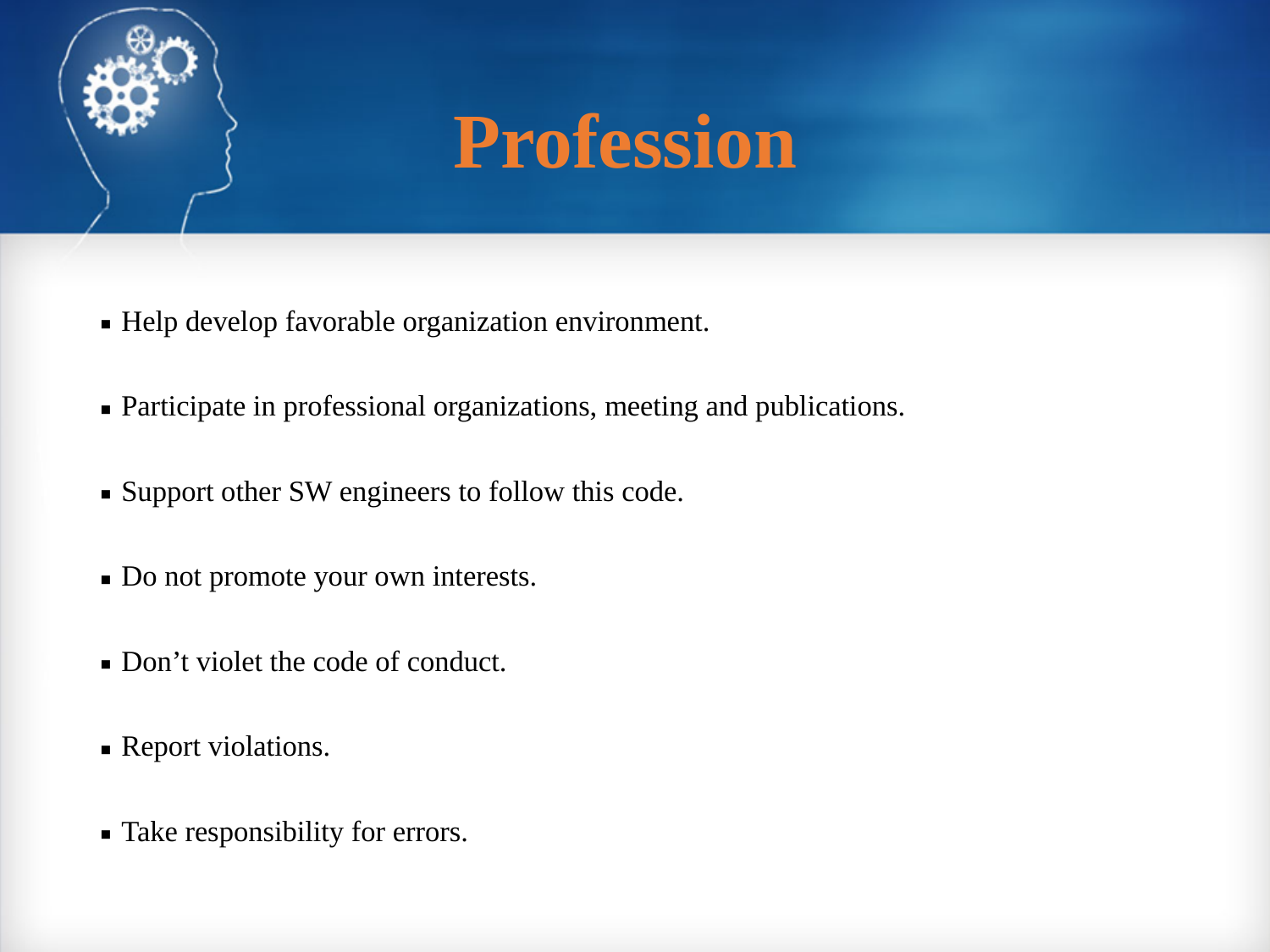

# Profession

Help develop favorable organization environment.

Participate in professional organizations, meeting and publications.

Support other SW engineers to follow this code.

Do not promote your own interests.

Don’t violet the code of conduct.

Report violations.

Take responsibility for errors.